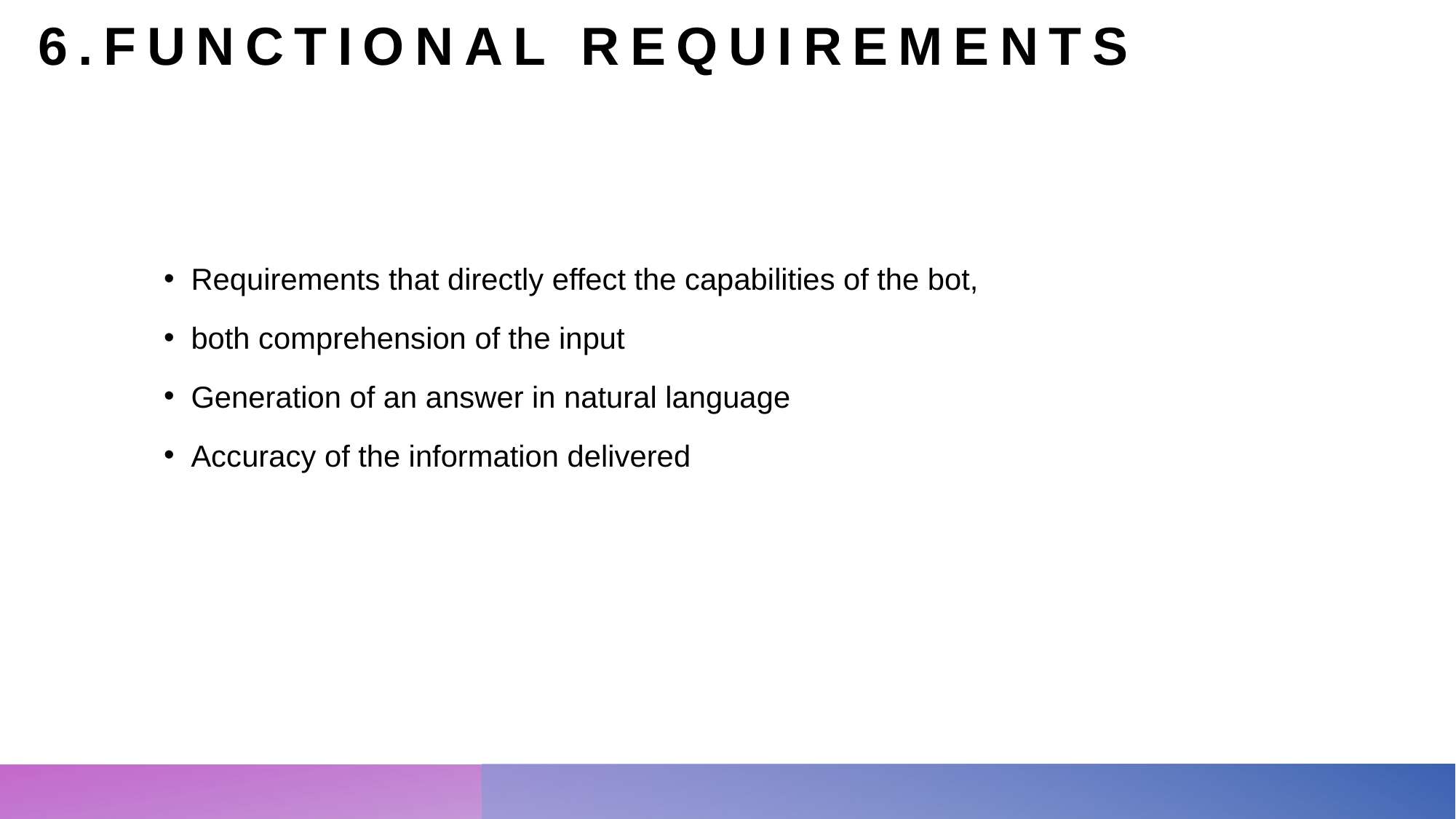

# 6.Functional requirements
Requirements that directly effect the capabilities of the bot,
both comprehension of the input
Generation of an answer in natural language
Accuracy of the information delivered